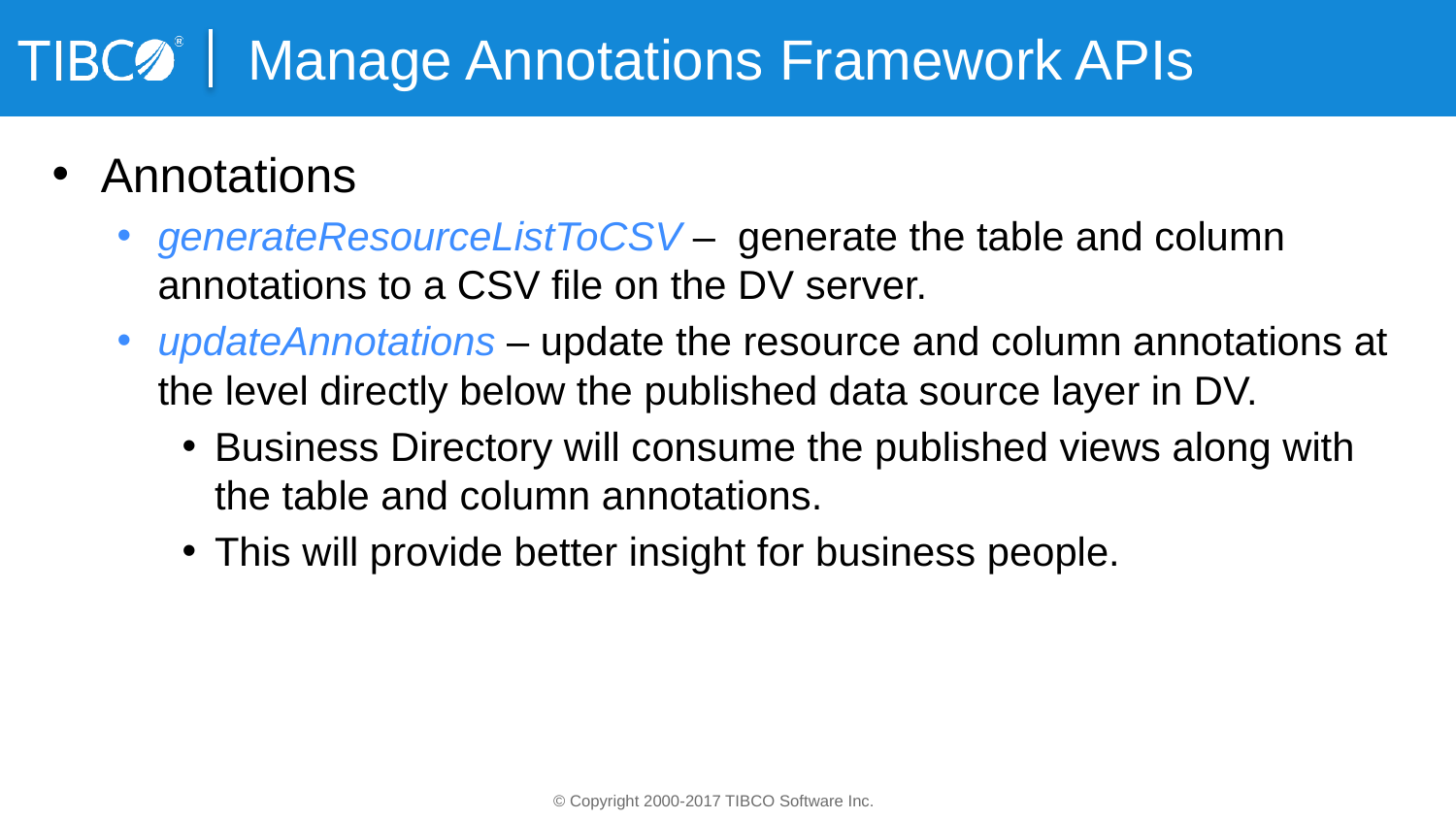

# Manage Annotations Framework APIs
Annotations
generateResourceListToCSV –  generate the table and column annotations to a CSV file on the DV server.
updateAnnotations – update the resource and column annotations at the level directly below the published data source layer in DV.
Business Directory will consume the published views along with the table and column annotations.
This will provide better insight for business people.
© Copyright 2000-2017 TIBCO Software Inc.